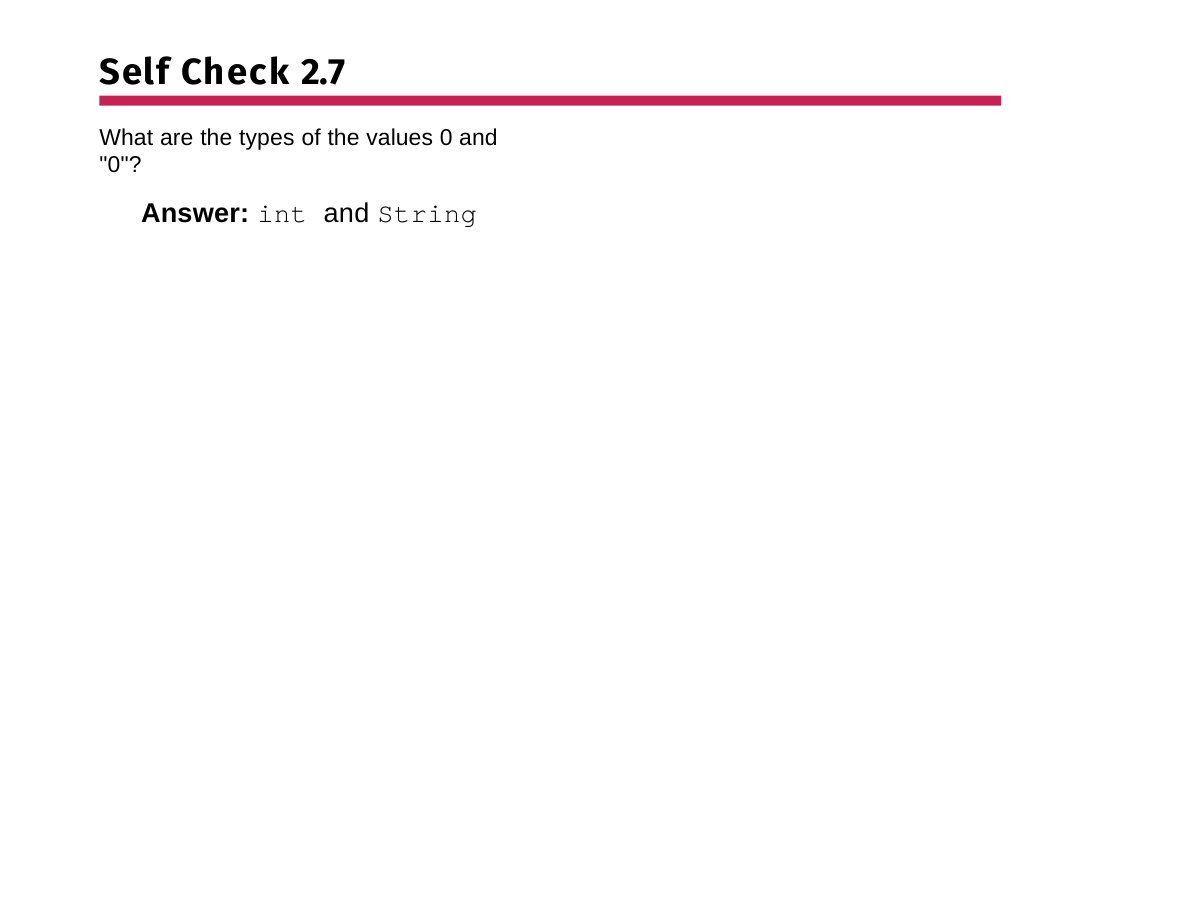

# Self Check 2.7

What are the types of the values 0 and "0"?
Answer: int and String